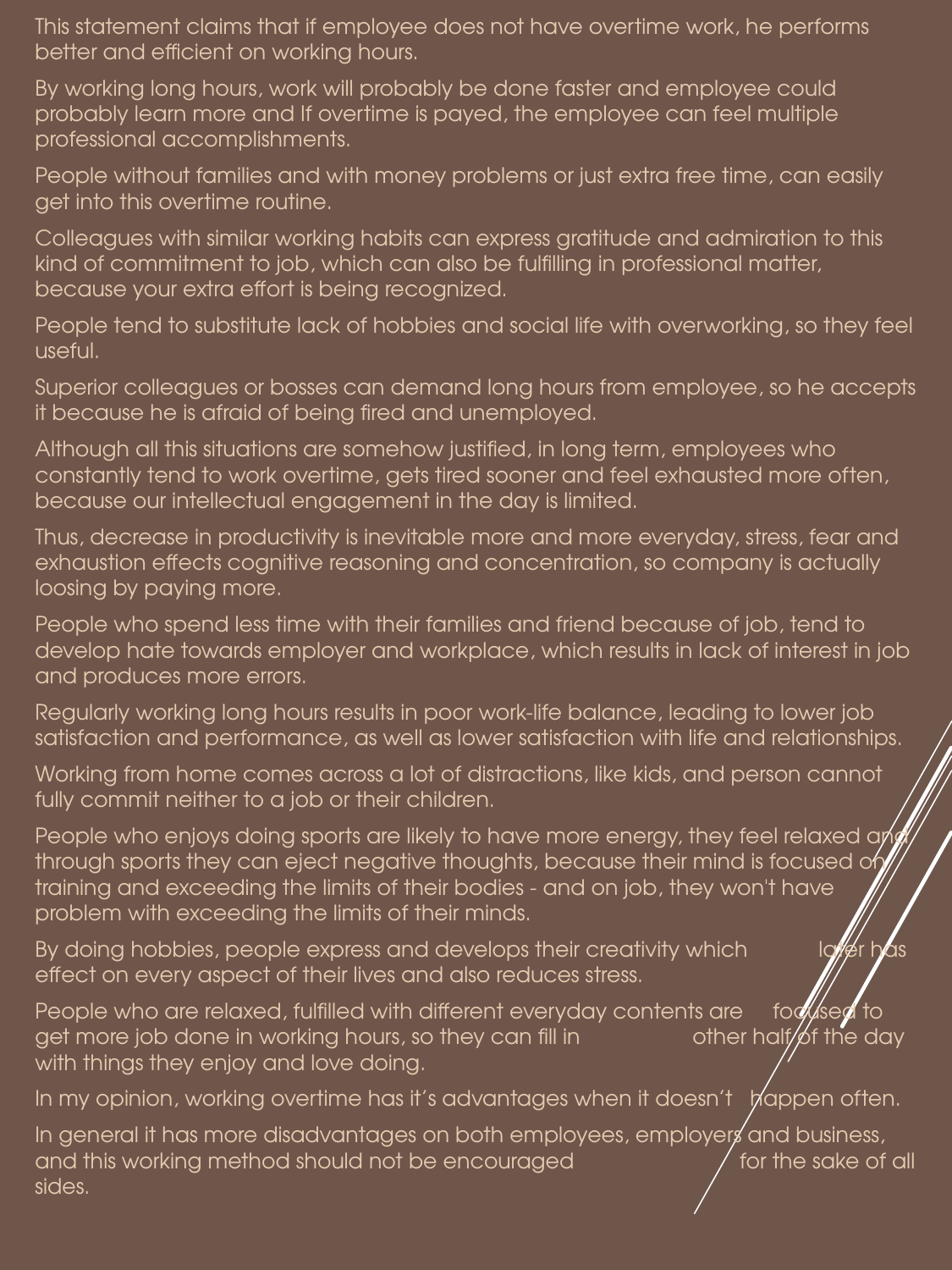

This statement claims that if employee does not have overtime work, he performs better and efficient on working hours.
By working long hours, work will probably be done faster and employee could probably learn more and If overtime is payed, the employee can feel multiple professional accomplishments.
People without families and with money problems or just extra free time, can easily get into this overtime routine.
Colleagues with similar working habits can express gratitude and admiration to this kind of commitment to job, which can also be fulfilling in professional matter, because your extra effort is being recognized.
People tend to substitute lack of hobbies and social life with overworking, so they feel useful.
Superior colleagues or bosses can demand long hours from employee, so he accepts it because he is afraid of being fired and unemployed.
Although all this situations are somehow justified, in long term, employees who constantly tend to work overtime, gets tired sooner and feel exhausted more often, because our intellectual engagement in the day is limited.
Thus, decrease in productivity is inevitable more and more everyday, stress, fear and exhaustion effects cognitive reasoning and concentration, so company is actually loosing by paying more.
People who spend less time with their families and friend because of job, tend to develop hate towards employer and workplace, which results in lack of interest in job and produces more errors.
Regularly working long hours results in poor work-life balance, leading to lower job satisfaction and performance, as well as lower satisfaction with life and relationships.
Working from home comes across a lot of distractions, like kids, and person cannot fully commit neither to a job or their children.
People who enjoys doing sports are likely to have more energy, they feel relaxed and through sports they can eject negative thoughts, because their mind is focused on training and exceeding the limits of their bodies - and on job, they won't have problem with exceeding the limits of their minds.
By doing hobbies, people express and develops their creativity which            later has effect on every aspect of their lives and also reduces stress.
People who are relaxed, fulfilled with different everyday contents are     focused to get more job done in working hours, so they can fill in                   other half of the day with things they enjoy and love doing.
In my opinion, working overtime has it’s advantages when it doesn’t   happen often.
In general it has more disadvantages on both employees, employers and business, and this working method should not be encouraged                            for the sake of all sides.